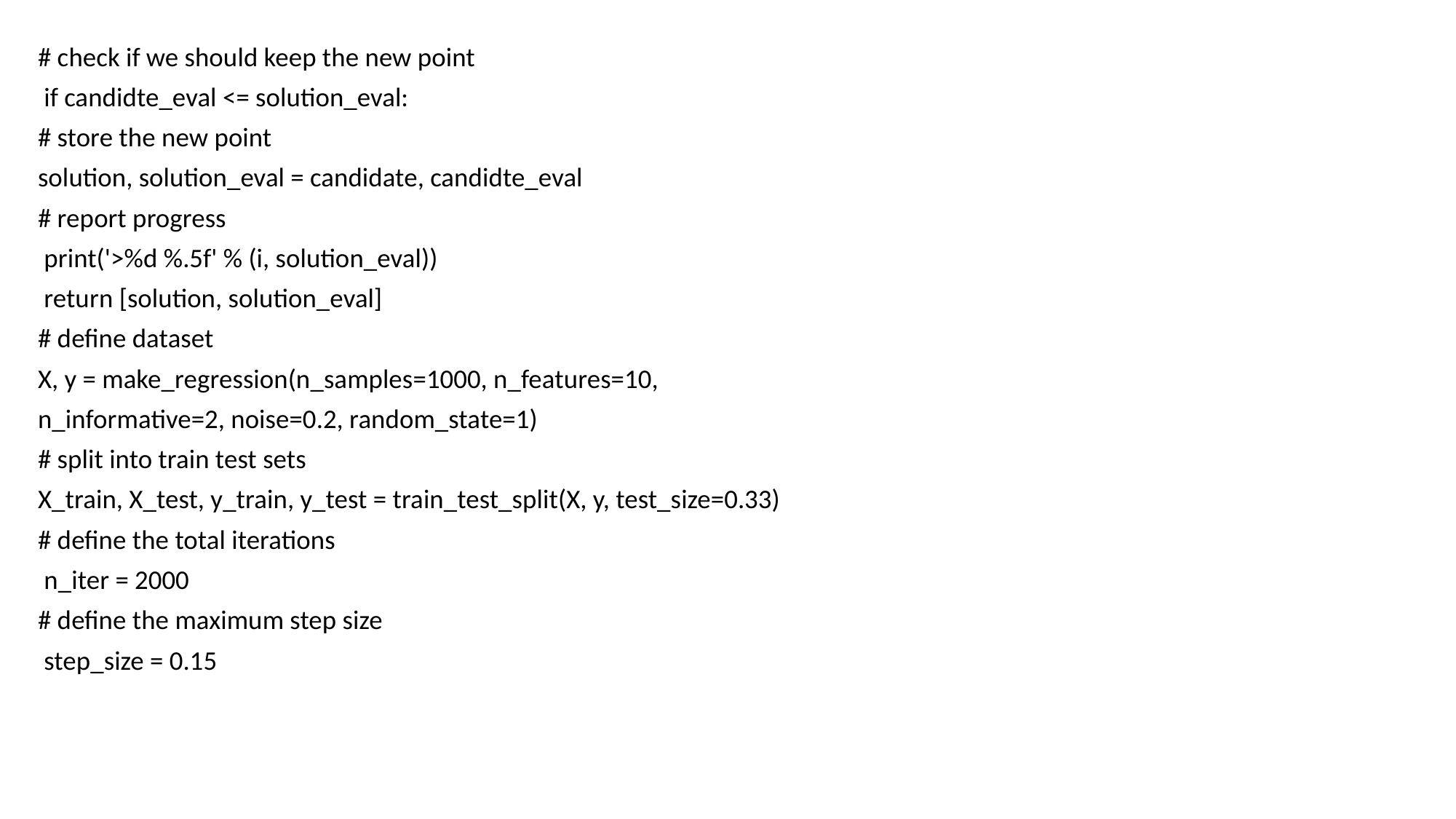

# check if we should keep the new point
 if candidte_eval <= solution_eval:
# store the new point
solution, solution_eval = candidate, candidte_eval
# report progress
 print('>%d %.5f' % (i, solution_eval))
 return [solution, solution_eval]
# define dataset
X, y = make_regression(n_samples=1000, n_features=10,
n_informative=2, noise=0.2, random_state=1)
# split into train test sets
X_train, X_test, y_train, y_test = train_test_split(X, y, test_size=0.33)
# define the total iterations
 n_iter = 2000
# define the maximum step size
 step_size = 0.15